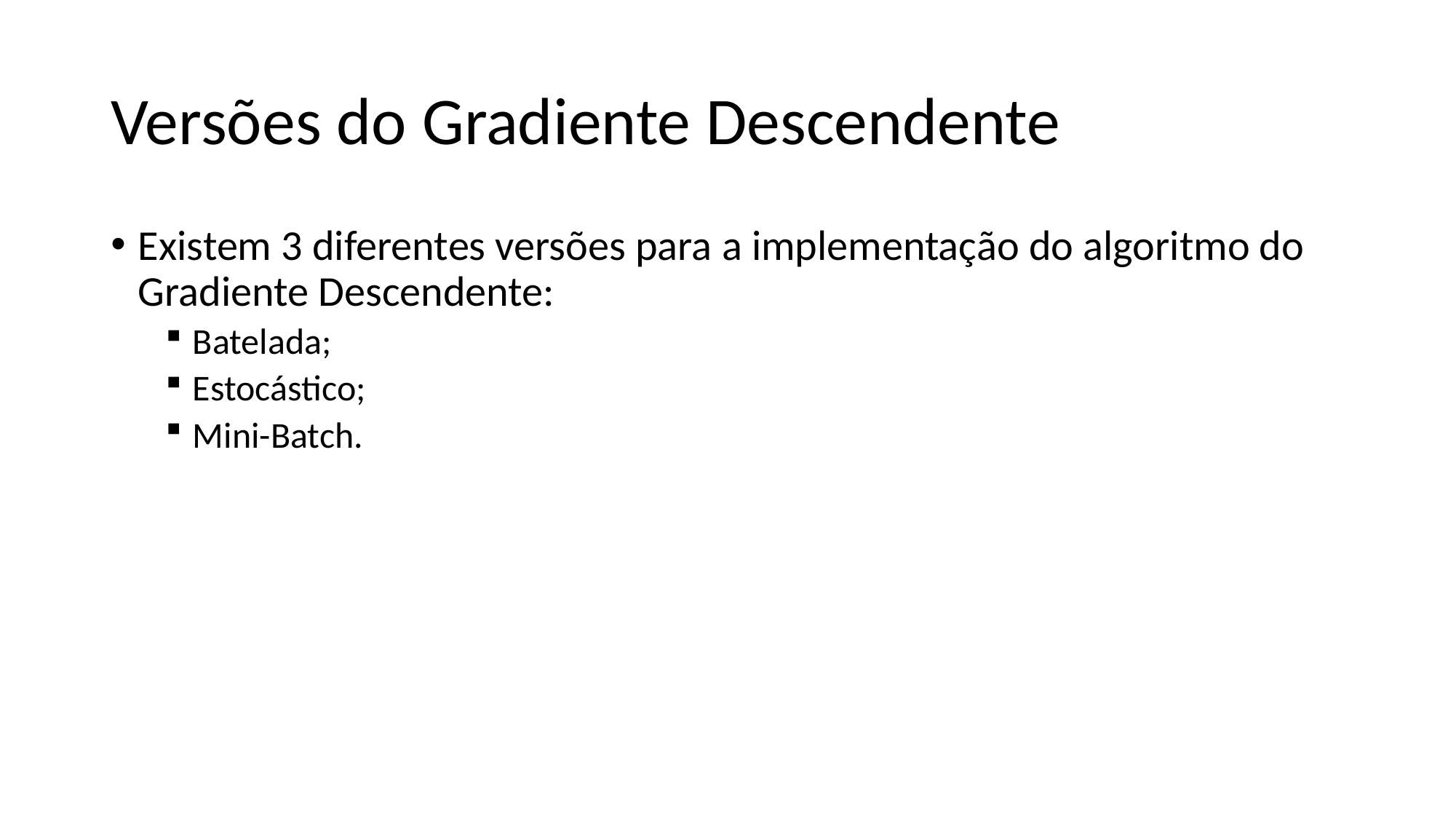

# Versões do Gradiente Descendente
Existem 3 diferentes versões para a implementação do algoritmo do Gradiente Descendente:
Batelada;
Estocástico;
Mini-Batch.